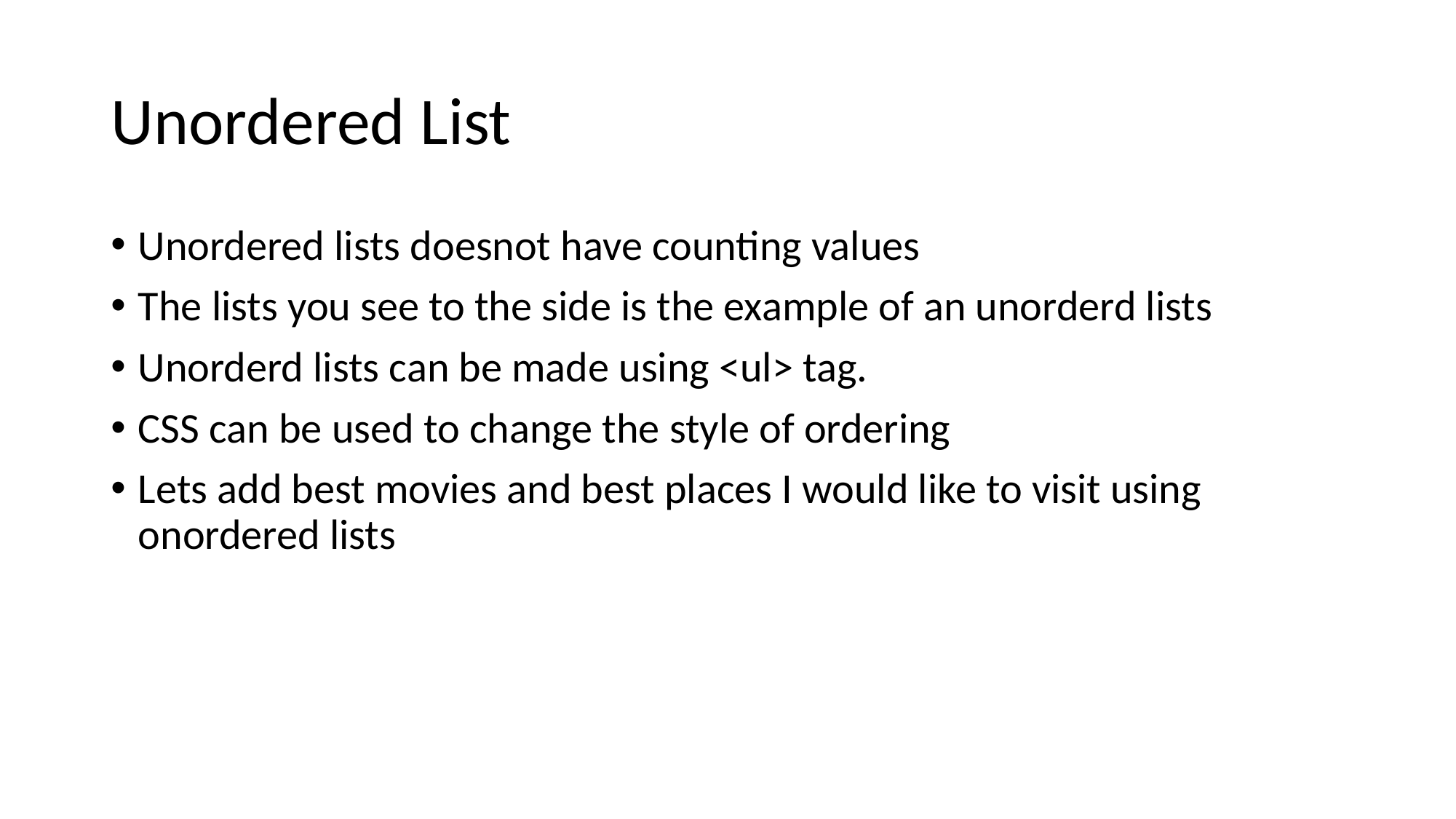

# Unordered List
Unordered lists doesnot have counting values
The lists you see to the side is the example of an unorderd lists
Unorderd lists can be made using <ul> tag.
CSS can be used to change the style of ordering
Lets add best movies and best places I would like to visit using onordered lists